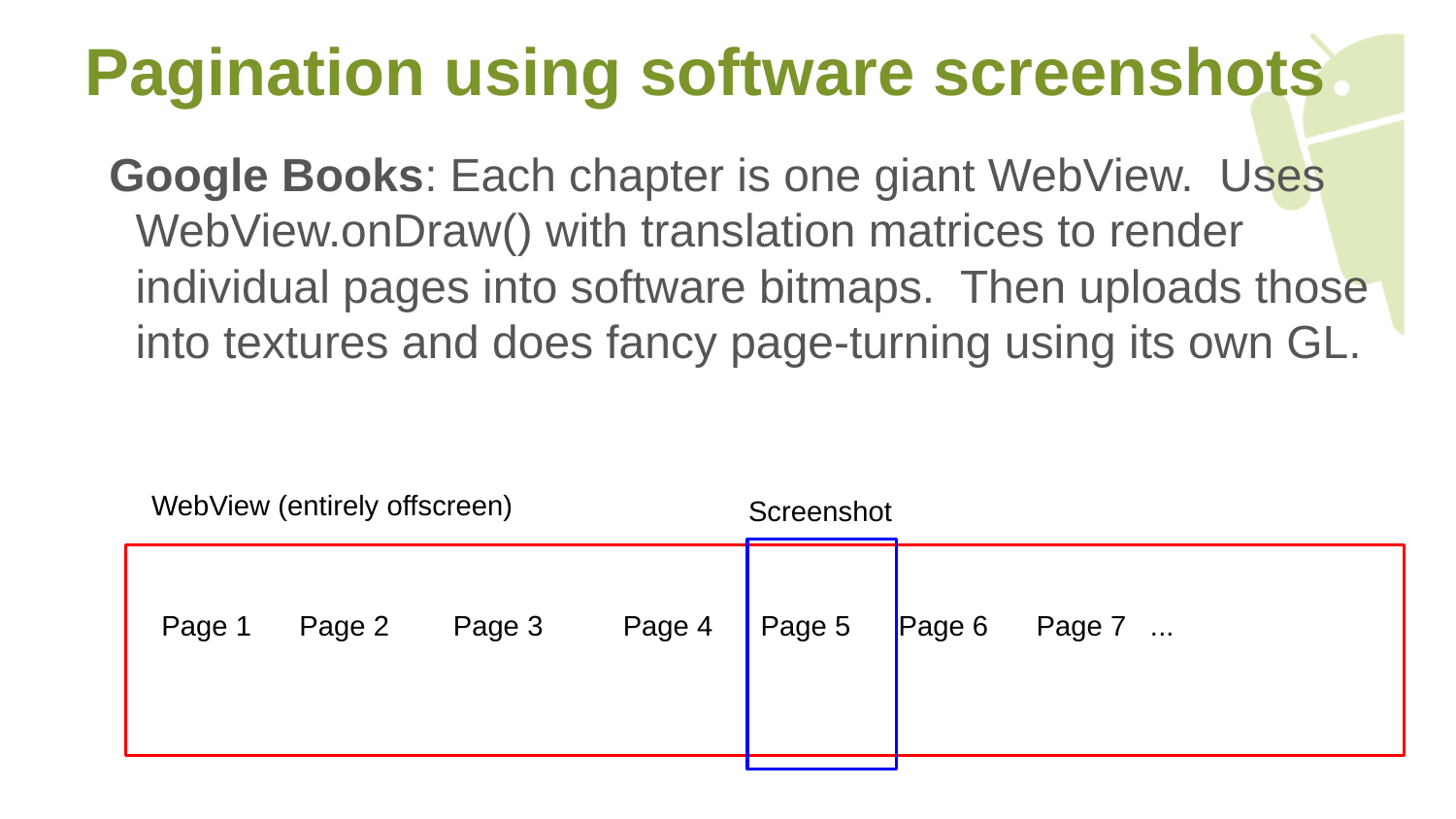

# Pagination using software screenshots
Google Books: Each chapter is one giant WebView.  Uses WebView.onDraw() with translation matrices to render individual pages into software bitmaps.  Then uploads those into textures and does fancy page-turning using its own GL.
WebView (entirely offscreen)
Screenshot

Page 1      Page 2        Page 3          Page 4      Page 5      Page 6      Page 7   ...